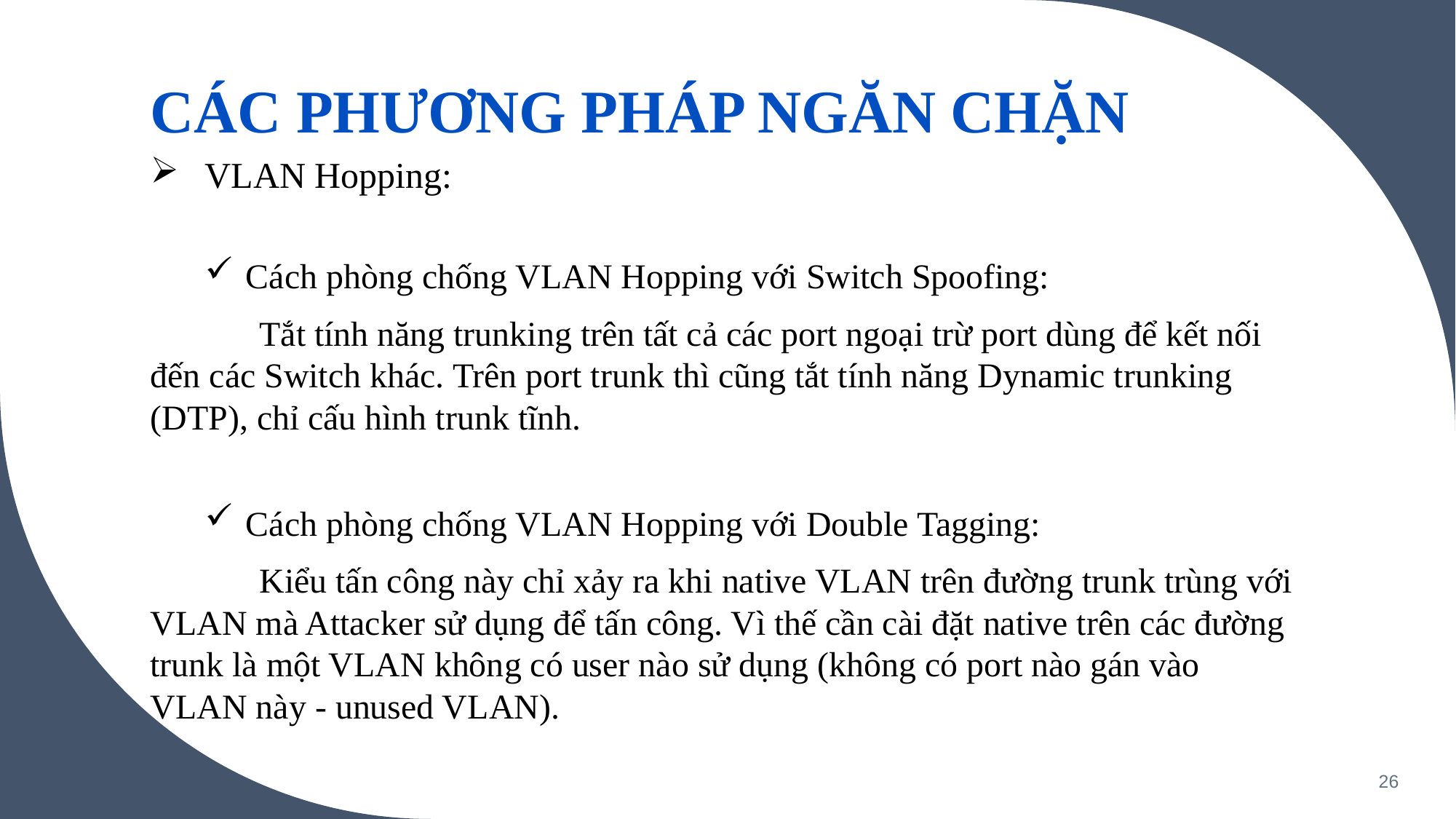

CÁC PHƯƠNG PHÁP NGĂN CHẶN
VLAN Hopping:

Cách phòng chống VLAN Hopping với Switch Spoofing:
	Tắt tính năng trunking trên tất cả các port ngoại trừ port dùng để kết nối đến các Switch khác. Trên port trunk thì cũng tắt tính năng Dynamic trunking (DTP), chỉ cấu hình trunk tĩnh.

Cách phòng chống VLAN Hopping với Double Tagging:
	Kiểu tấn công này chỉ xảy ra khi native VLAN trên đường trunk trùng với VLAN mà Attacker sử dụng để tấn công. Vì thế cần cài đặt native trên các đường trunk là một VLAN không có user nào sử dụng (không có port nào gán vào VLAN này - unused VLAN).
26